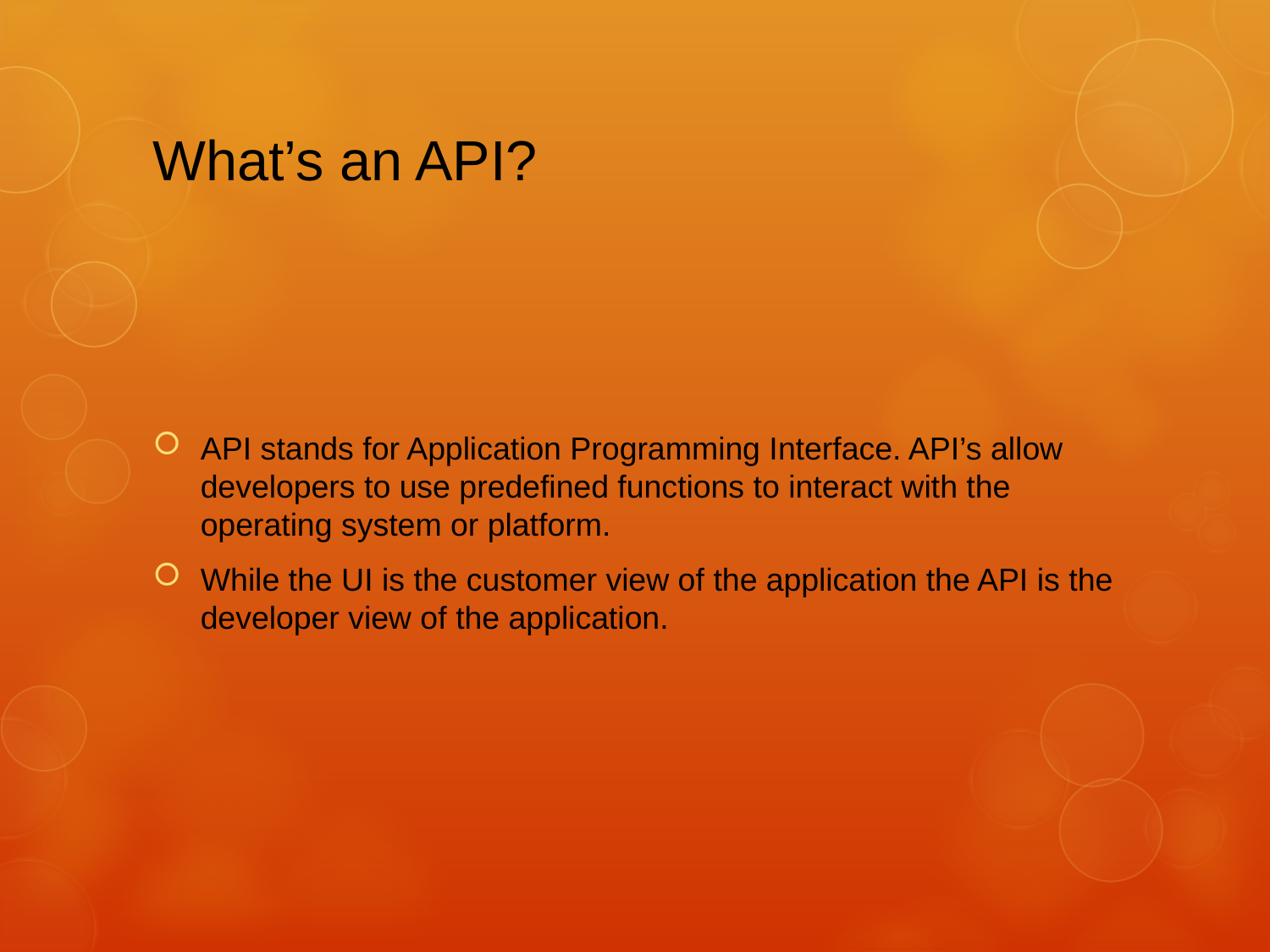

# What’s an API?
API stands for Application Programming Interface. API’s allow developers to use predefined functions to interact with the operating system or platform.
While the UI is the customer view of the application the API is the developer view of the application.